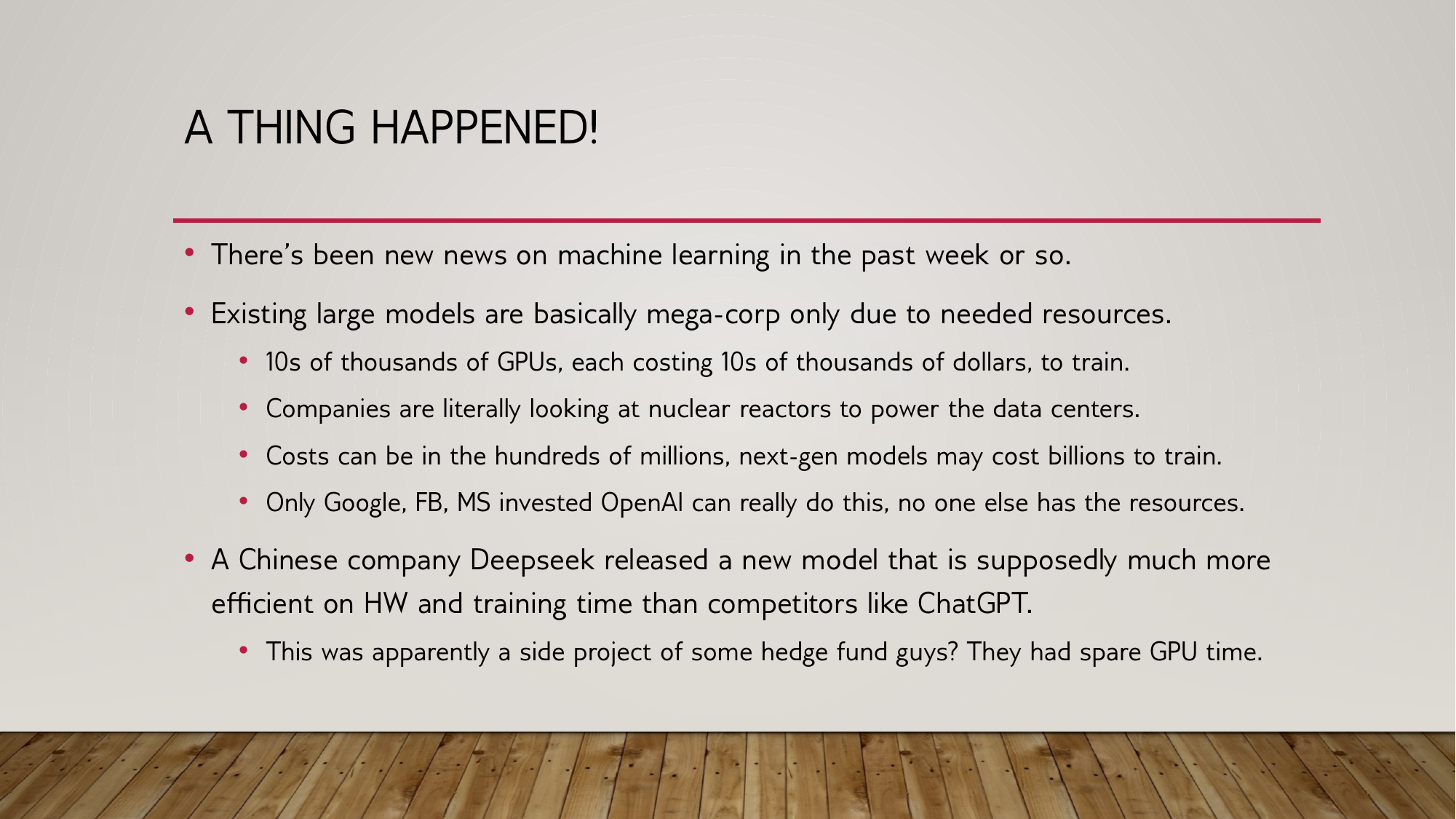

# A thing Happened!
There’s been new news on machine learning in the past week or so.
Existing large models are basically mega-corp only due to needed resources.
10s of thousands of GPUs, each costing 10s of thousands of dollars, to train.
Companies are literally looking at nuclear reactors to power the data centers.
Costs can be in the hundreds of millions, next-gen models may cost billions to train.
Only Google, FB, MS invested OpenAI can really do this, no one else has the resources.
A Chinese company Deepseek released a new model that is supposedly much more efficient on HW and training time than competitors like ChatGPT.
This was apparently a side project of some hedge fund guys? They had spare GPU time.